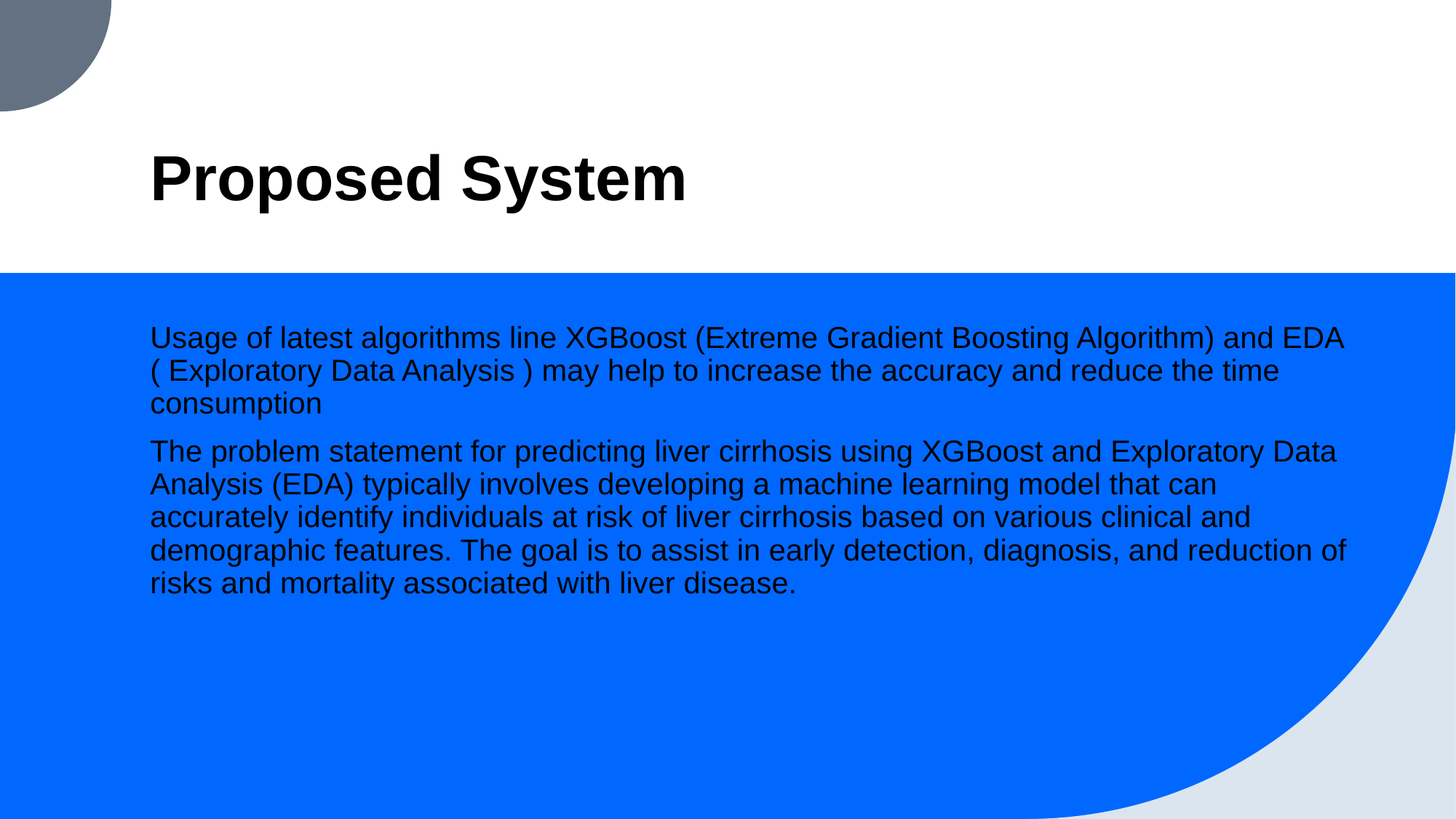

# Proposed System
Usage of latest algorithms line XGBoost (Extreme Gradient Boosting Algorithm) and EDA ( Exploratory Data Analysis ) may help to increase the accuracy and reduce the time consumption
The problem statement for predicting liver cirrhosis using XGBoost and Exploratory Data Analysis (EDA) typically involves developing a machine learning model that can accurately identify individuals at risk of liver cirrhosis based on various clinical and demographic features. The goal is to assist in early detection, diagnosis, and reduction of risks and mortality associated with liver disease.